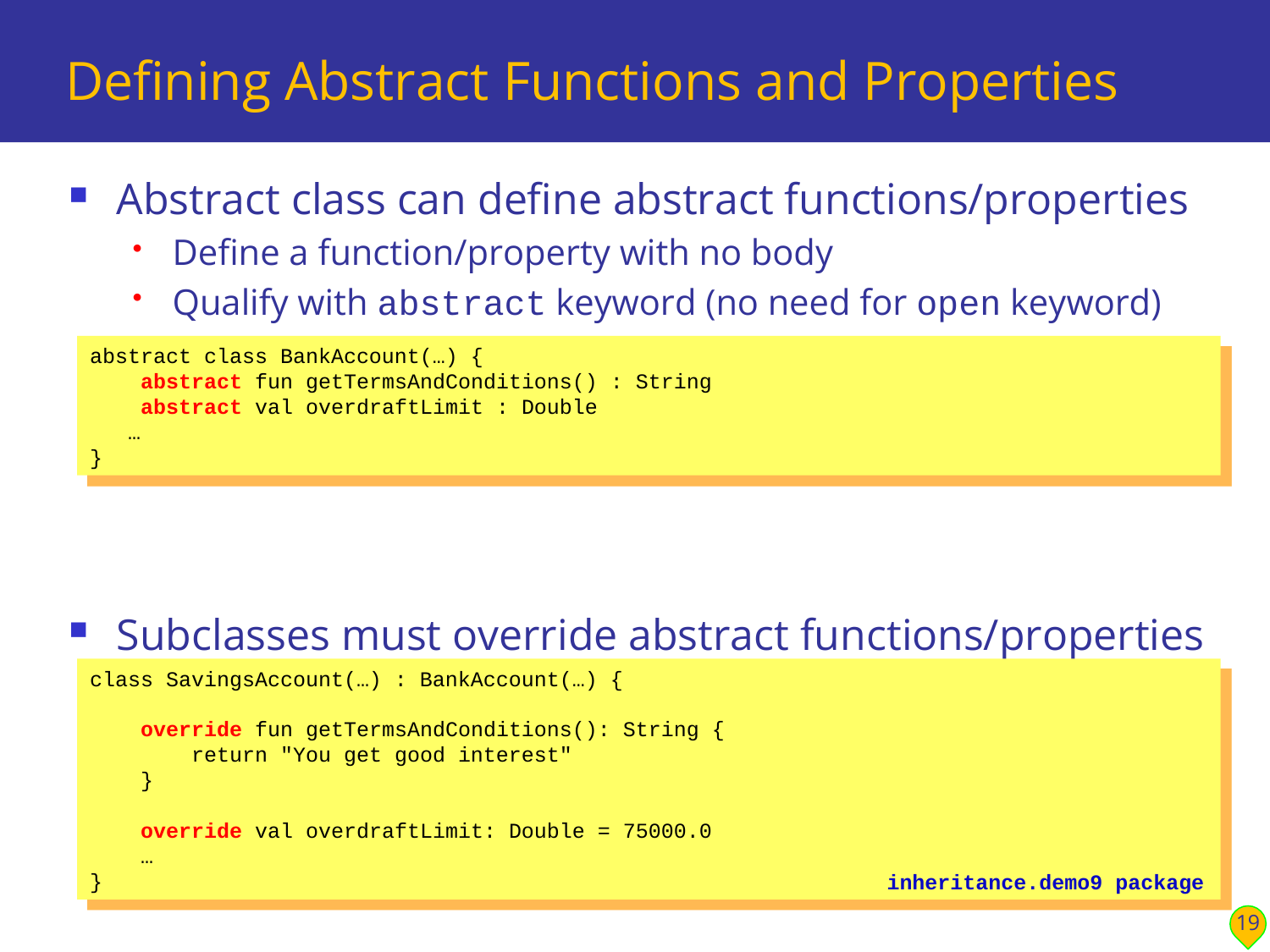

# Defining Abstract Functions and Properties
Abstract class can define abstract functions/properties
Define a function/property with no body
Qualify with abstract keyword (no need for open keyword)

Subclasses must override abstract functions/properties
Use the override keyword, and match the signature

abstract class BankAccount(…) {
    abstract fun getTermsAndConditions() : String
    abstract val overdraftLimit : Double
   …
}
class SavingsAccount(…) : BankAccount(…) {

    override fun getTermsAndConditions(): String {
        return "You get good interest"
    }

    override val overdraftLimit: Double = 75000.0
    …
}
inheritance.demo9 package
19